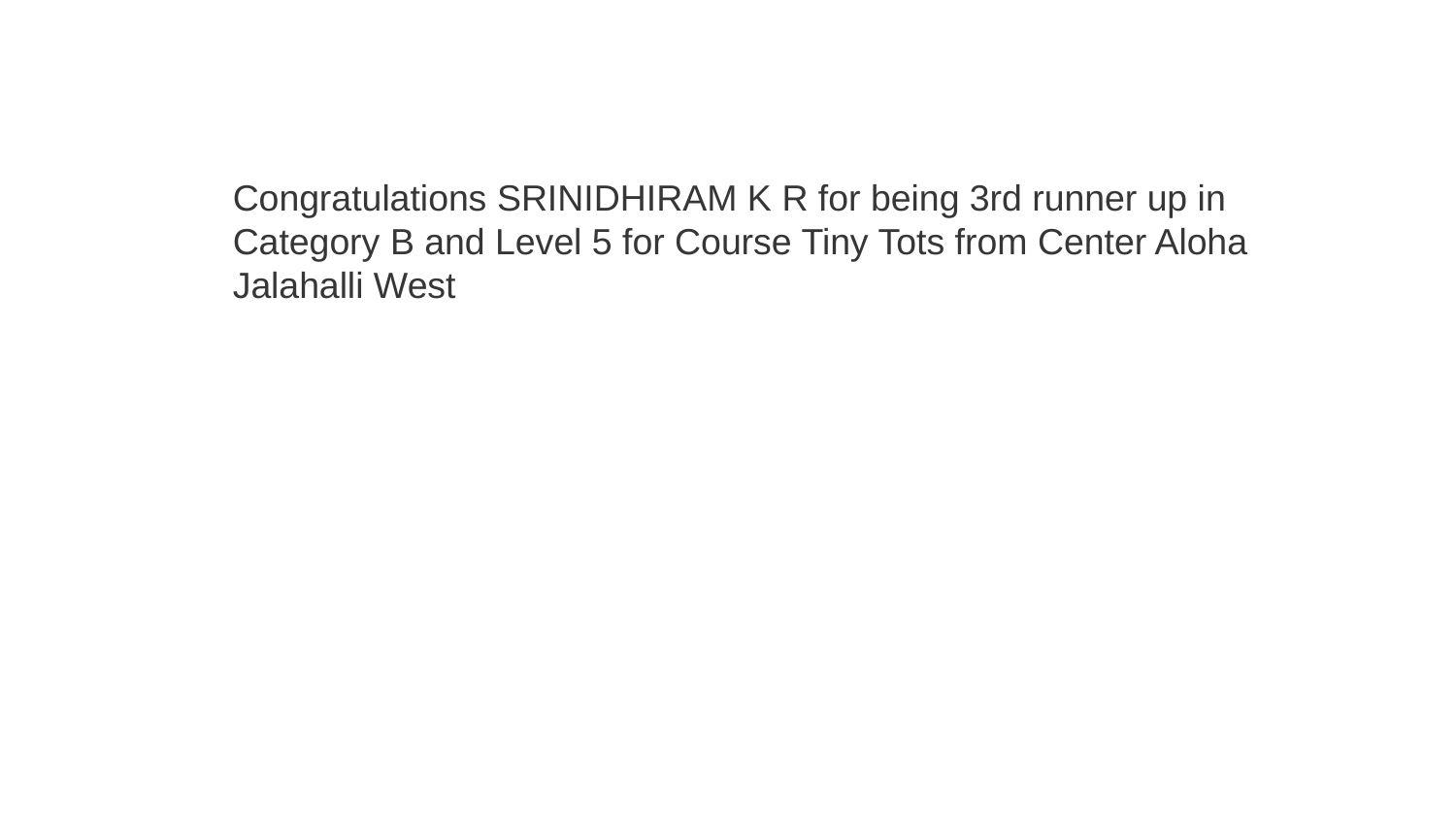

Congratulations SRINIDHIRAM K R for being 3rd runner up in Category B and Level 5 for Course Tiny Tots from Center Aloha Jalahalli West